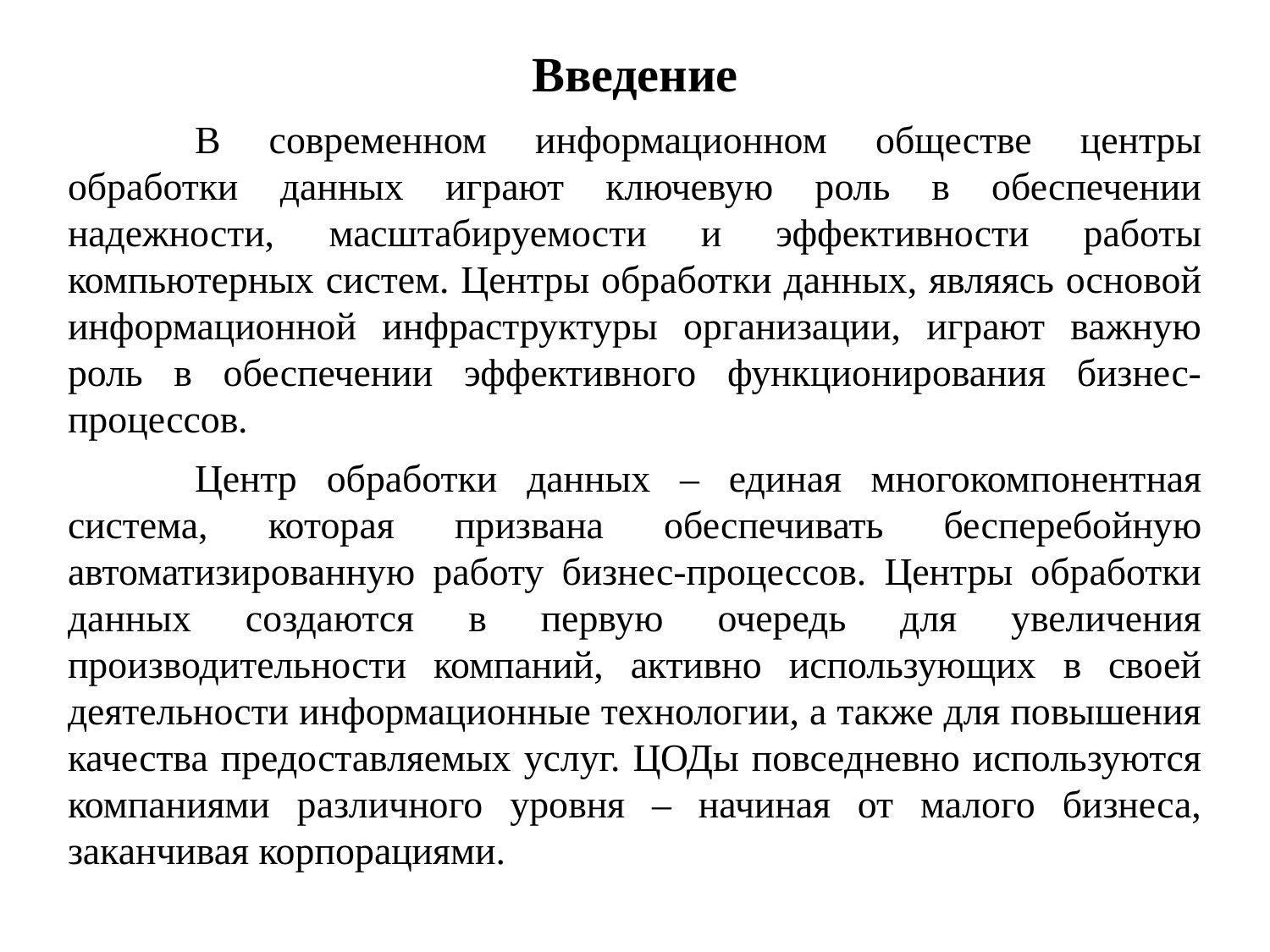

Введение
	В современном информационном обществе центры обработки данных играют ключевую роль в обеспечении надежности, масштабируемости и эффективности работы компьютерных систем. Центры обработки данных, являясь основой информационной инфраструктуры организации, играют важную роль в обеспечении эффективного функционирования бизнес-процессов.
	Центр обработки данных – единая многокомпонентная система, которая призвана обеспечивать бесперебойную автоматизированную работу бизнес-процессов. Центры обработки данных создаются в первую очередь для увеличения производительности компаний, активно использующих в своей деятельности информационные технологии, а также для повышения качества предоставляемых услуг. ЦОДы повседневно используются компаниями различного уровня – начиная от малого бизнеса, заканчивая корпорациями.